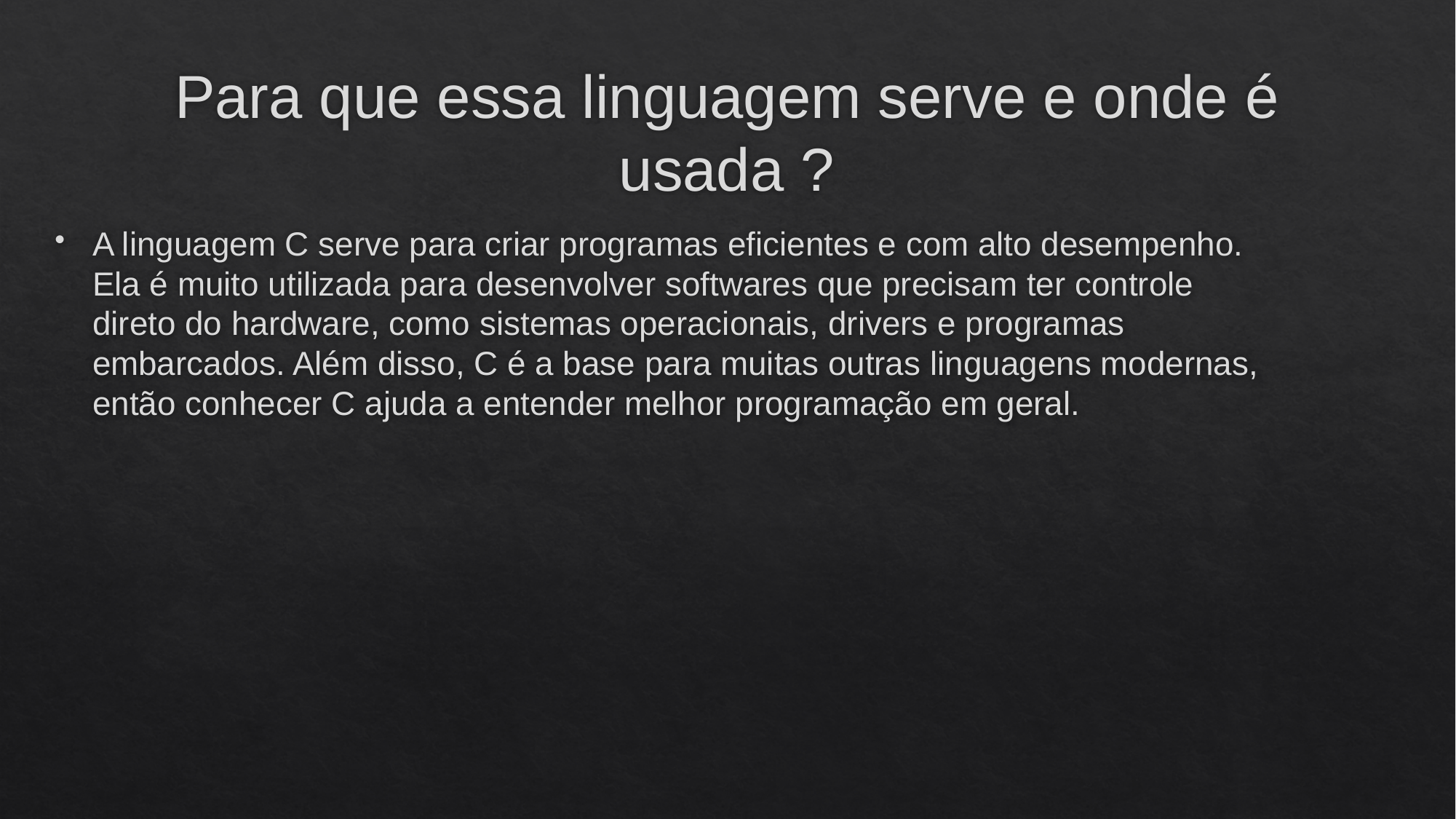

# Para que essa linguagem serve e onde é usada ?
A linguagem C serve para criar programas eficientes e com alto desempenho. Ela é muito utilizada para desenvolver softwares que precisam ter controle direto do hardware, como sistemas operacionais, drivers e programas embarcados. Além disso, C é a base para muitas outras linguagens modernas, então conhecer C ajuda a entender melhor programação em geral.